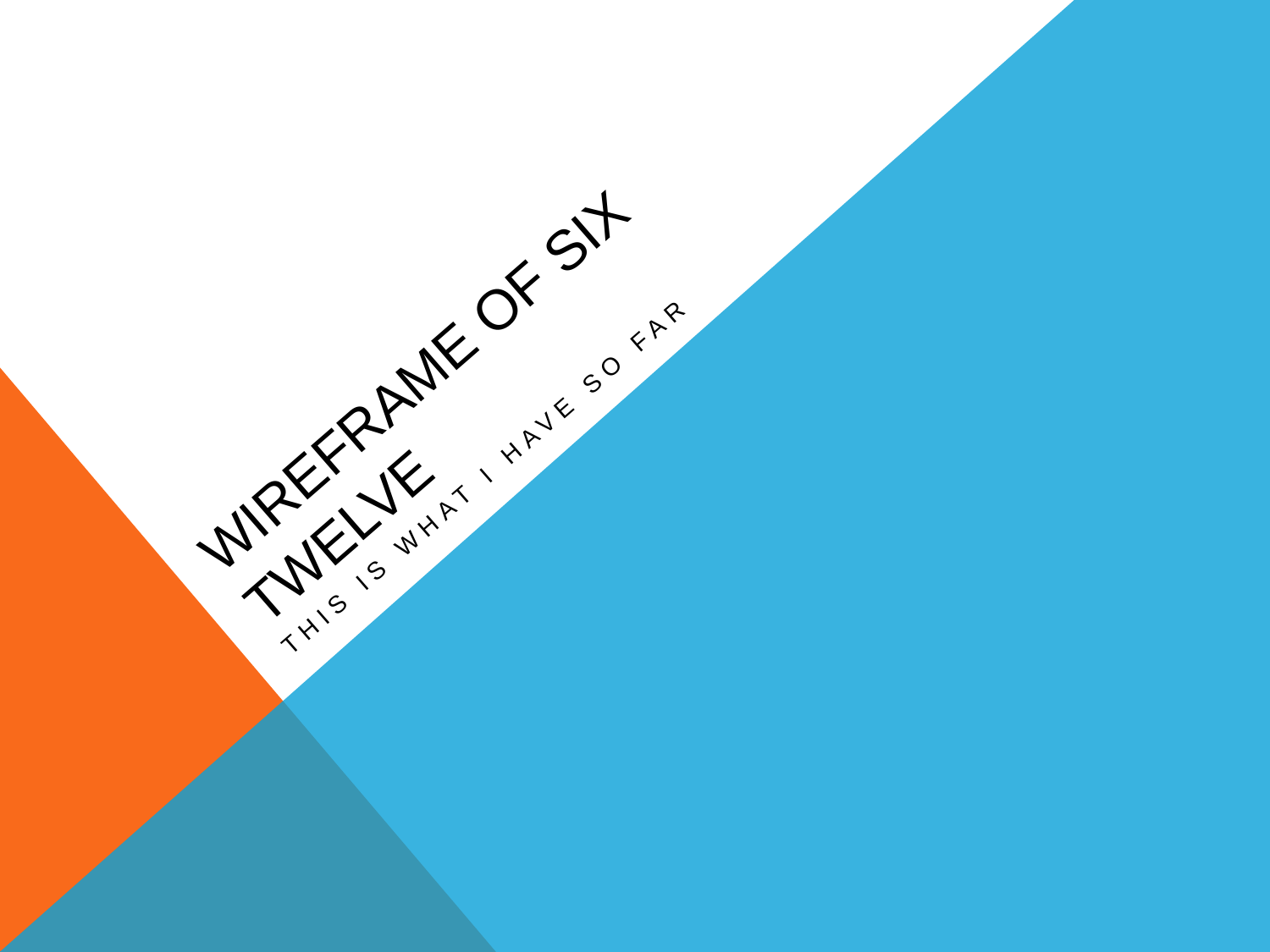

# Wireframe of six twelve
This is what I have so far